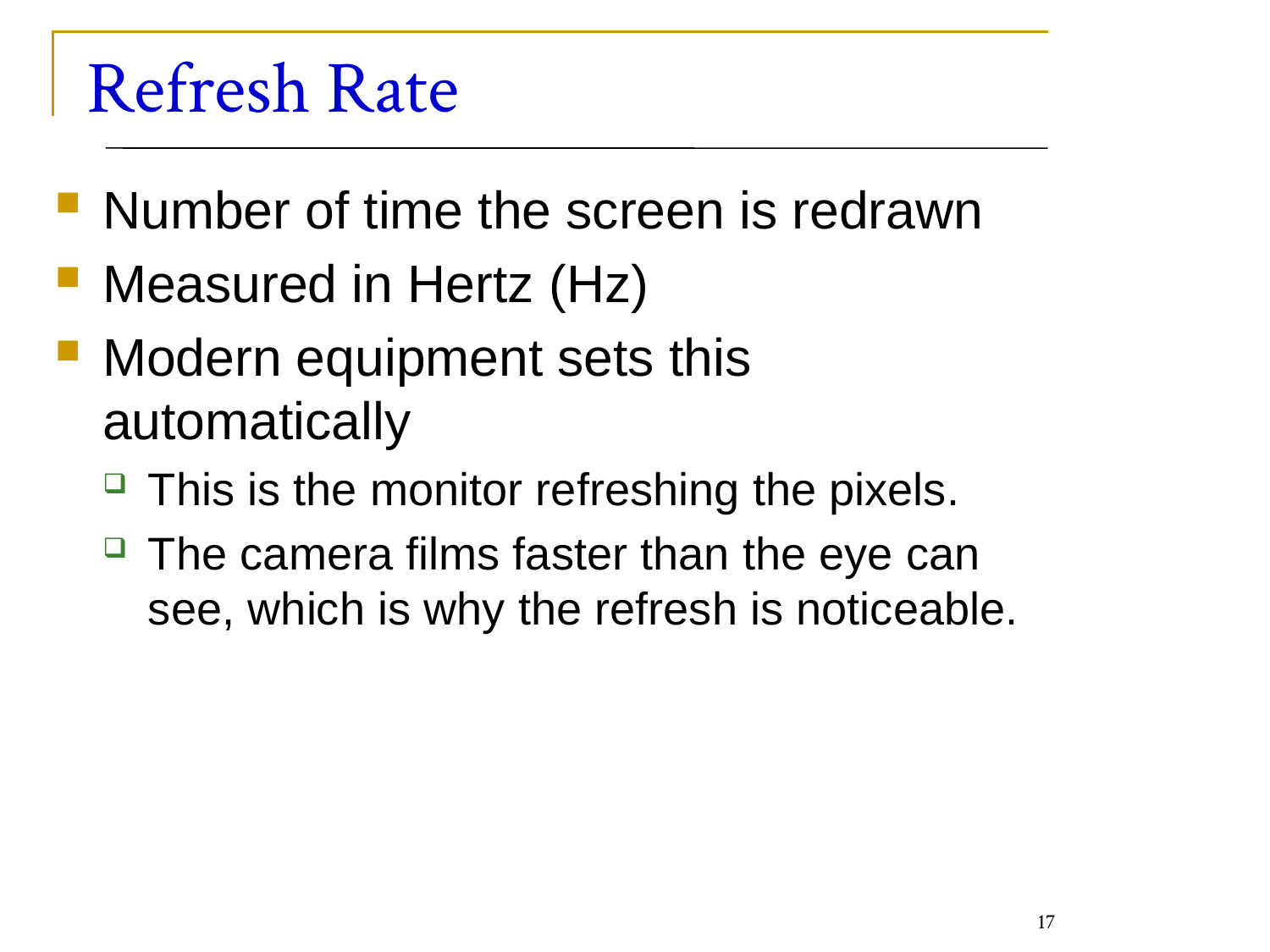

# Refresh Rate
Number of time the screen is redrawn
Measured in Hertz (Hz)
Modern equipment sets this automatically
This is the monitor refreshing the pixels.
The camera films faster than the eye can see, which is why the refresh is noticeable.

17